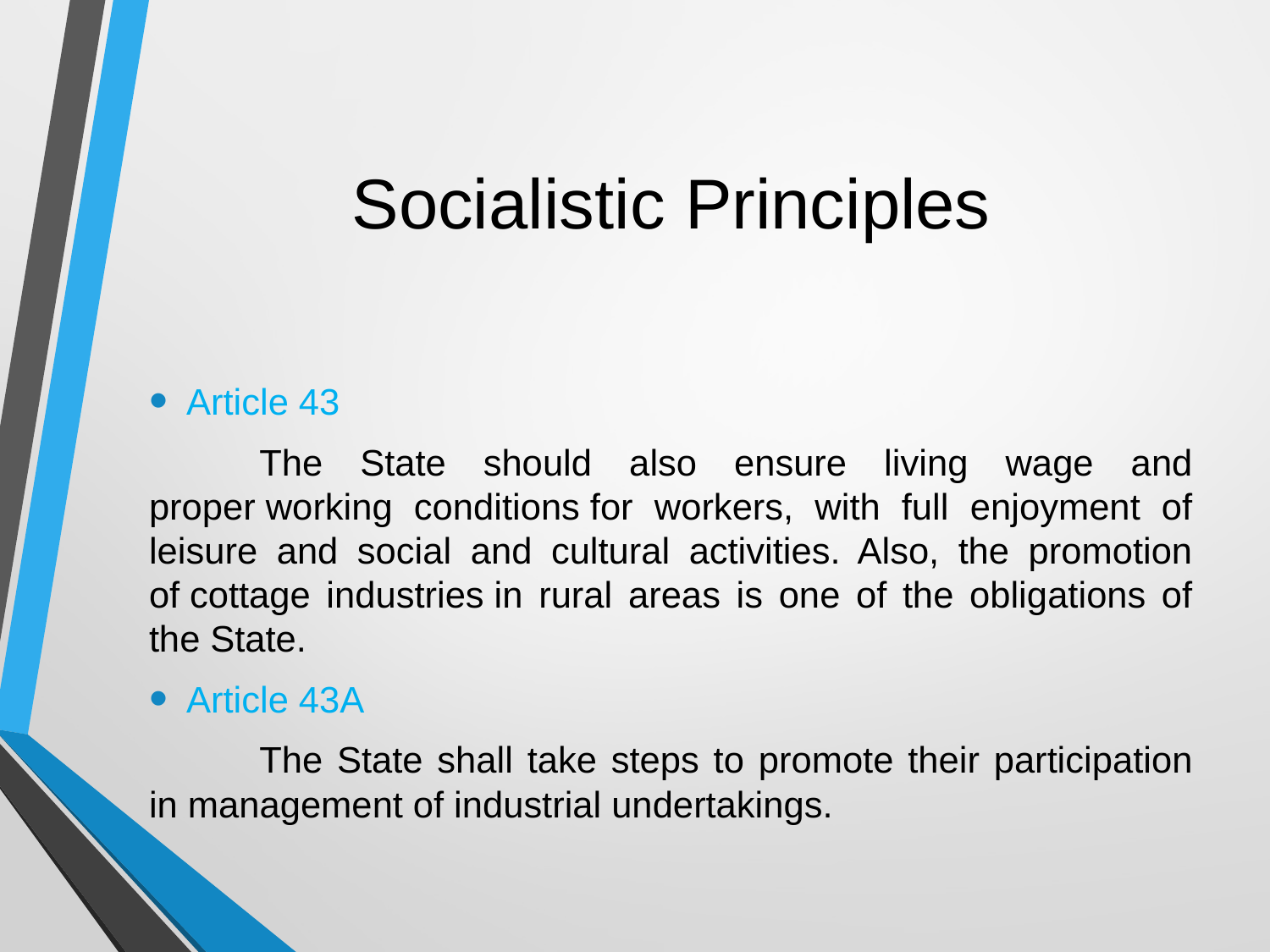

# Socialistic Principles
Article 43
	The State should also ensure living wage and proper working conditions for workers, with full enjoyment of leisure and social and cultural activities. Also, the promotion of cottage industries in rural areas is one of the obligations of the State.
Article 43A
	The State shall take steps to promote their participation in management of industrial undertakings.